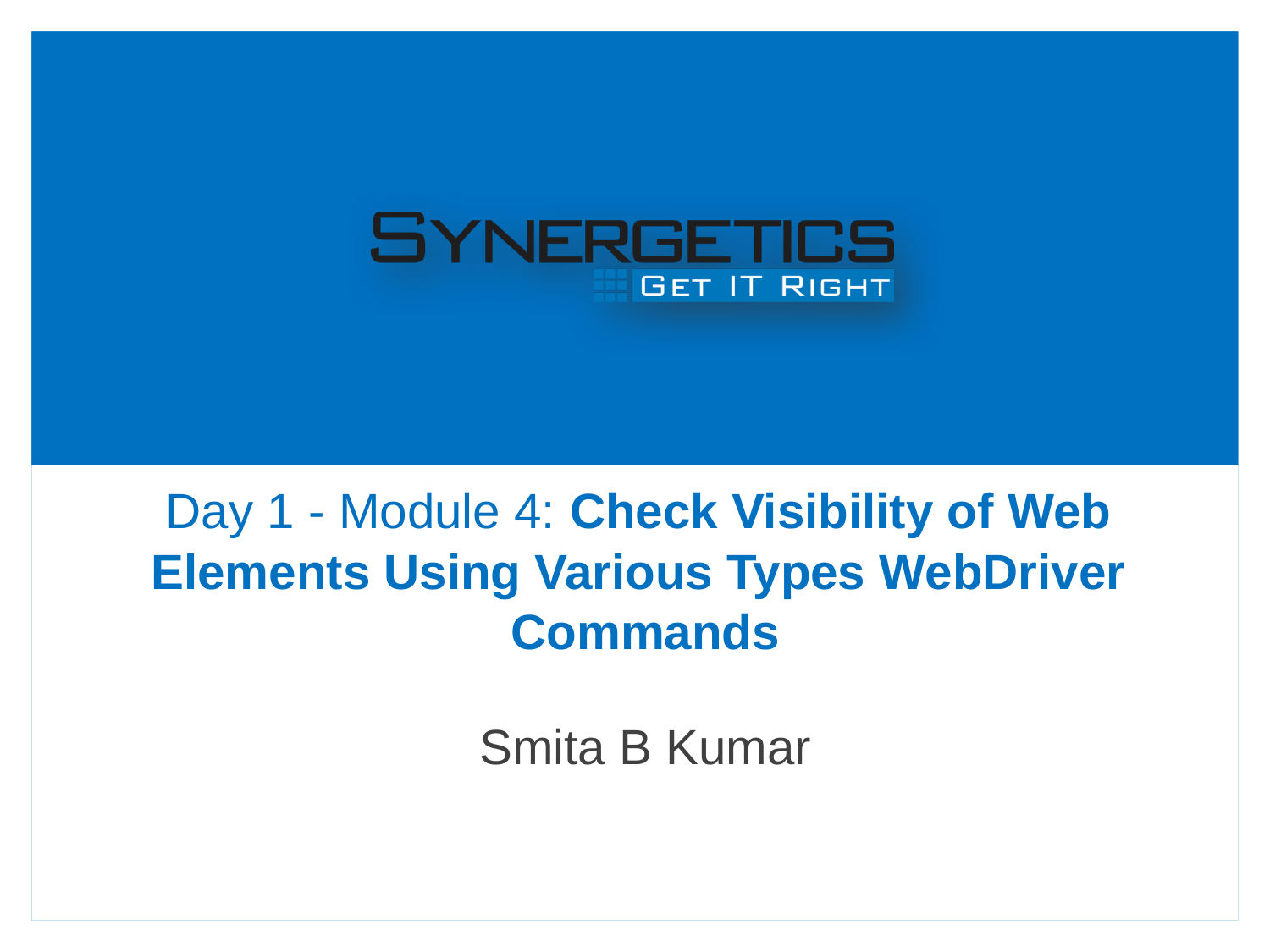

# Day 1 - Module 4: Check Visibility of Web Elements Using Various Types WebDriver Commands
Smita B Kumar